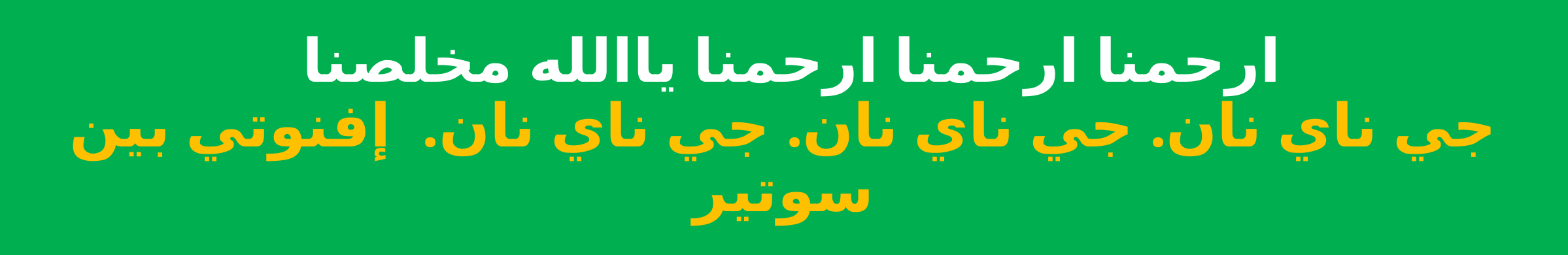

ارحمنا ارحمنا ارحمنا ياالله مخلصنا
جي ناي نان. جي ناي نان. جي ناي نان.  إفنوتي بين سوتير